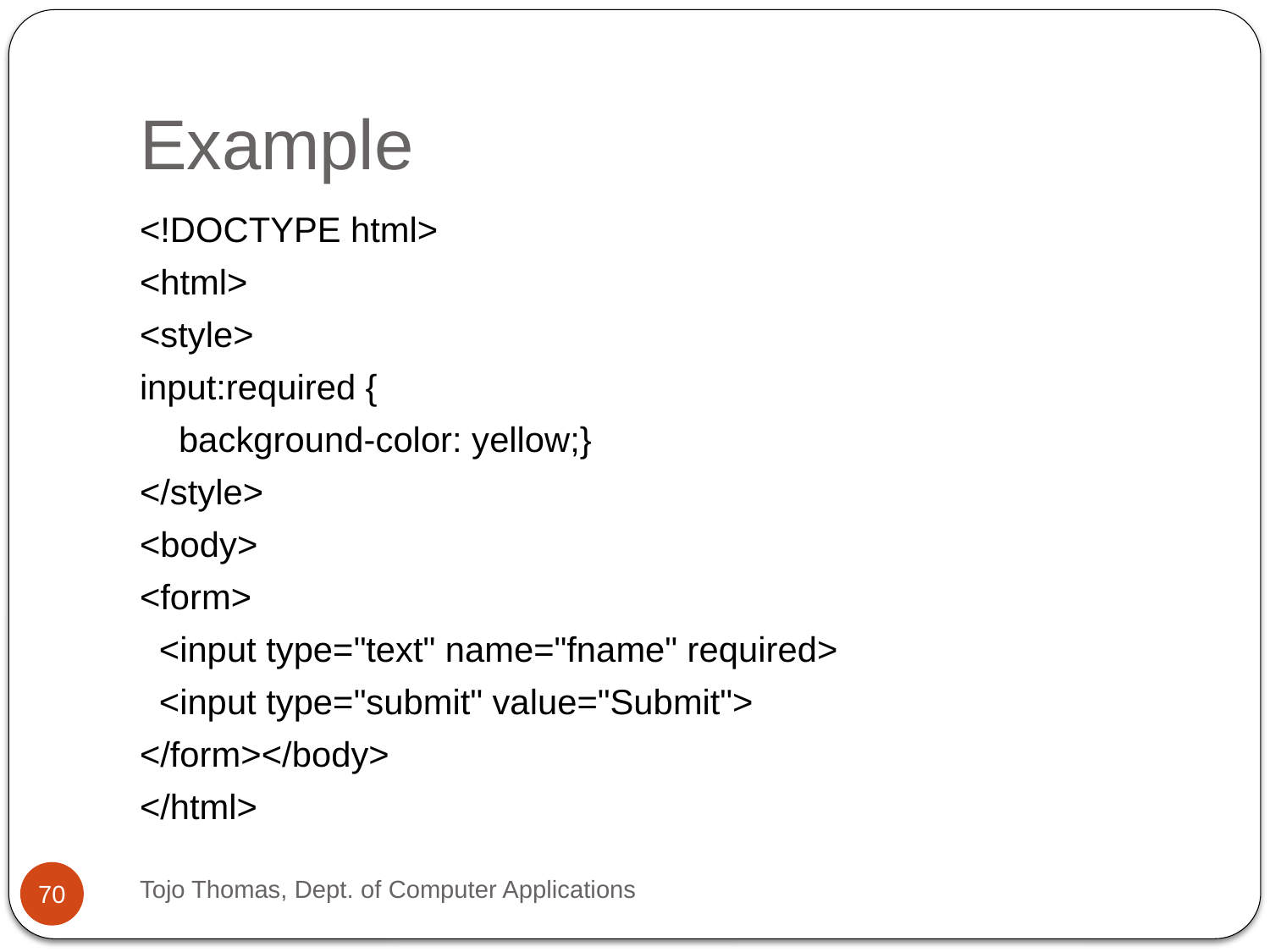

# Example
<!DOCTYPE html>
<html>
<style>
input:required {
    background-color: yellow;}
</style>
<body>
<form>
  <input type="text" name="fname" required>
  <input type="submit" value="Submit">
</form></body>
</html>
Tojo Thomas, Dept. of Computer Applications
70